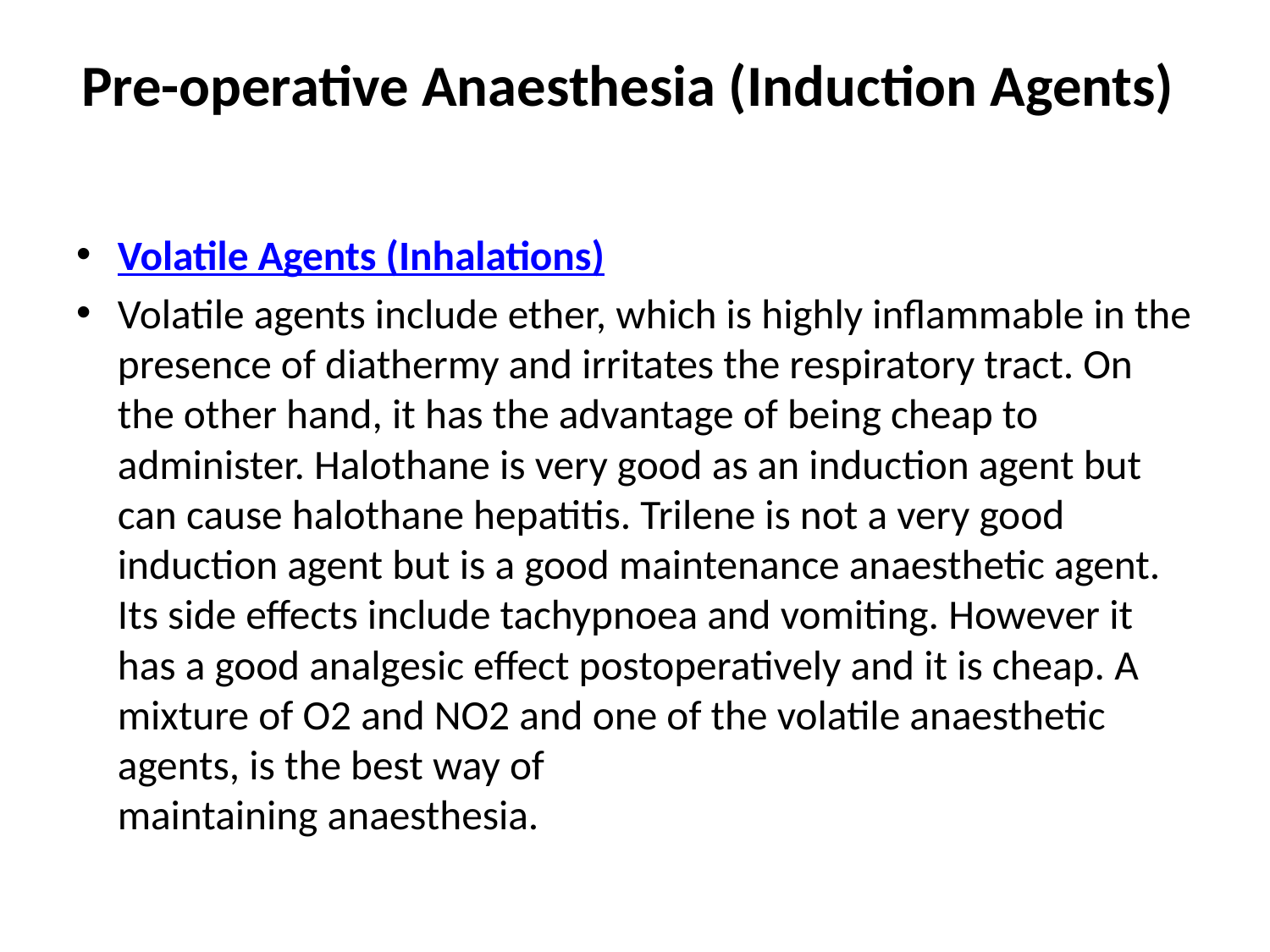

# Pre-operative Anaesthesia (Induction Agents)
Volatile Agents (Inhalations)
Volatile agents include ether, which is highly inflammable in the presence of diathermy and irritates the respiratory tract. On the other hand, it has the advantage of being cheap to administer. Halothane is very good as an induction agent but can cause halothane hepatitis. Trilene is not a very good induction agent but is a good maintenance anaesthetic agent. Its side effects include tachypnoea and vomiting. However it has a good analgesic effect postoperatively and it is cheap. A mixture of O2 and NO2 and one of the volatile anaesthetic agents, is the best way of
maintaining anaesthesia.